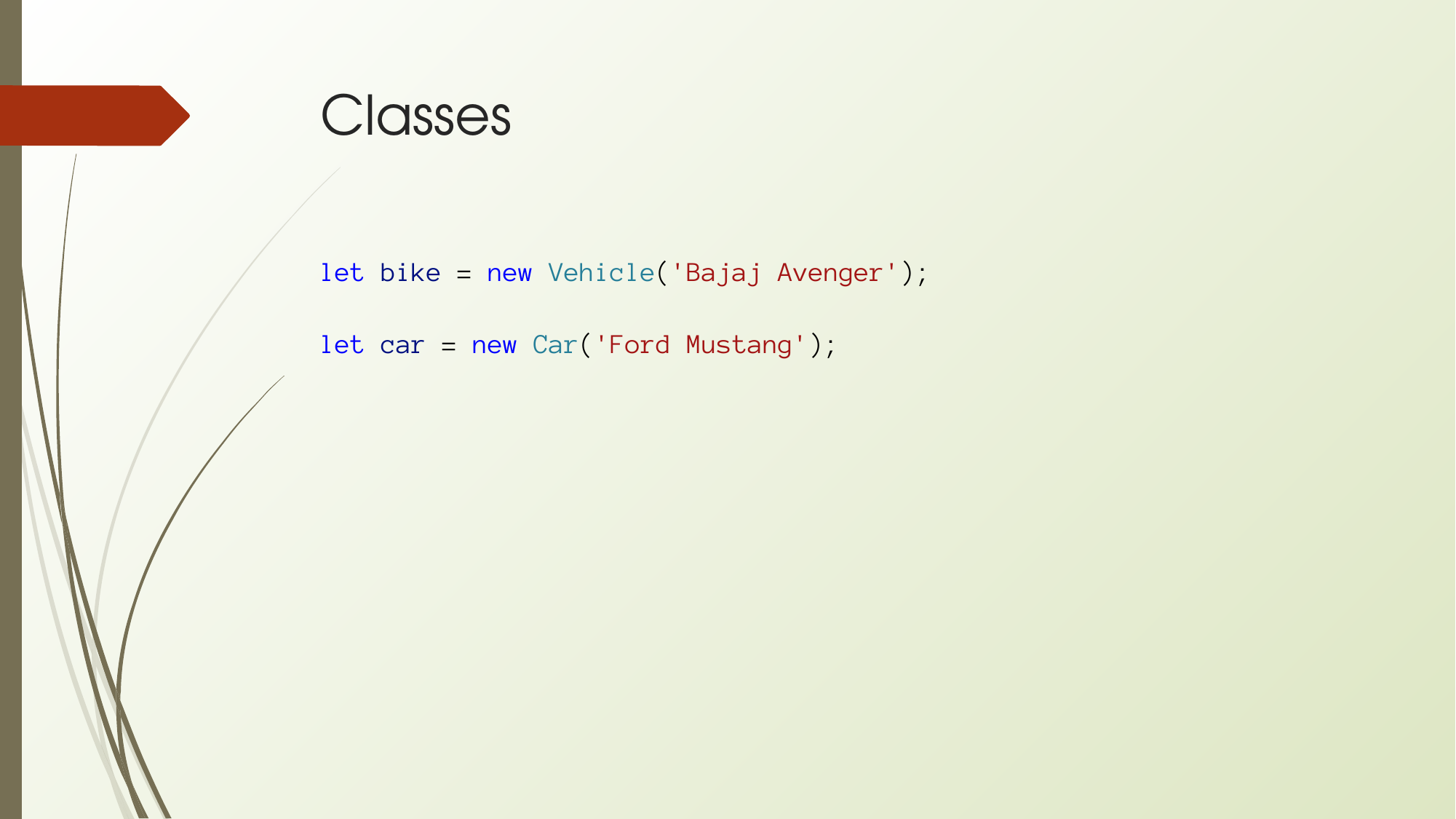

# Classes
let bike = new Vehicle('Bajaj Avenger');
let car = new Car('Ford Mustang');